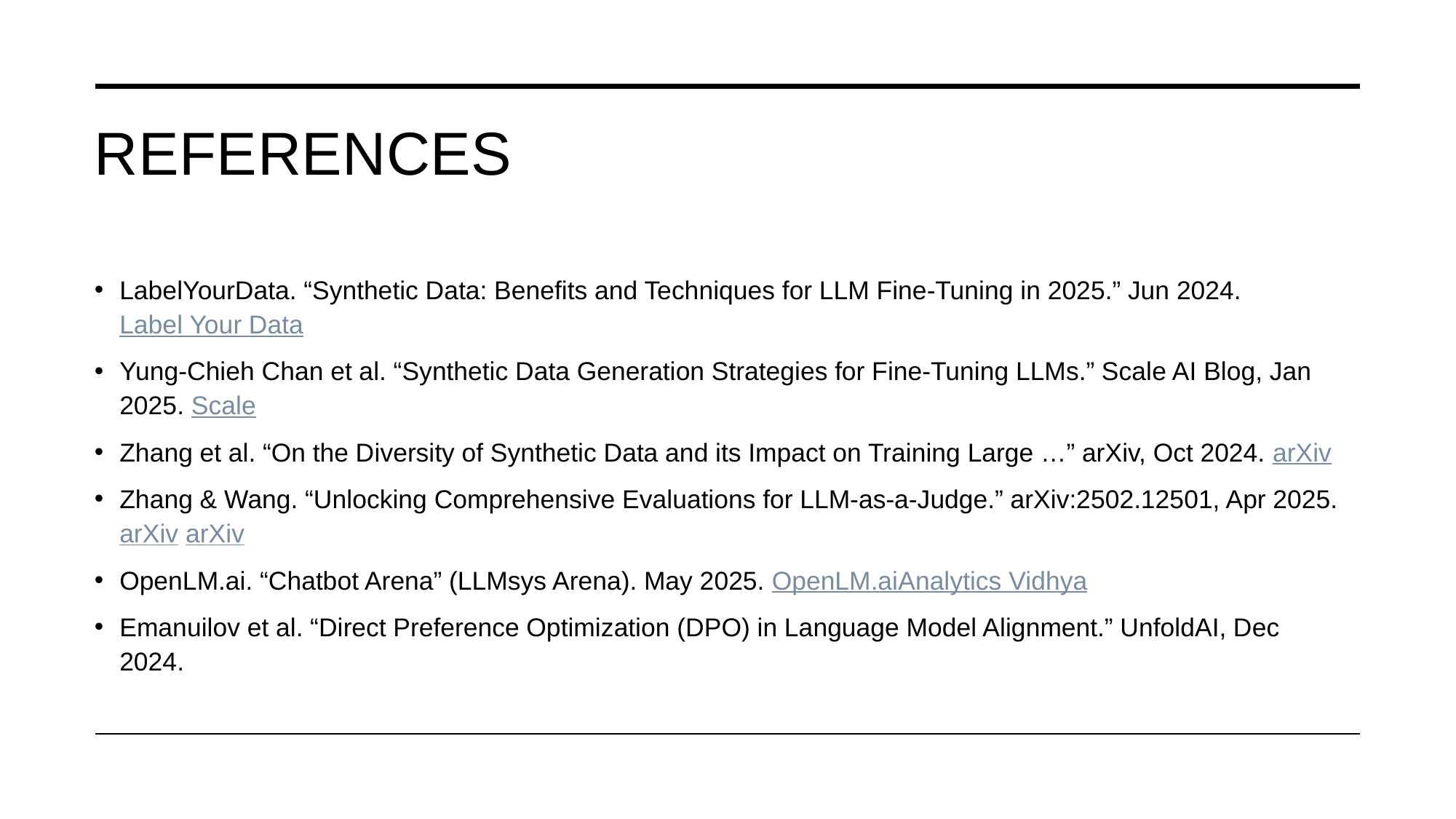

# References
LabelYourData. “Synthetic Data: Benefits and Techniques for LLM Fine-Tuning in 2025.” Jun 2024. Label Your Data
Yung-Chieh Chan et al. “Synthetic Data Generation Strategies for Fine-Tuning LLMs.” Scale AI Blog, Jan 2025. Scale
Zhang et al. “On the Diversity of Synthetic Data and its Impact on Training Large …” arXiv, Oct 2024. arXiv
Zhang & Wang. “Unlocking Comprehensive Evaluations for LLM-as-a-Judge.” arXiv:2502.12501, Apr 2025. arXiv arXiv
OpenLM.ai. “Chatbot Arena” (LLMsys Arena). May 2025. OpenLM.aiAnalytics Vidhya
Emanuilov et al. “Direct Preference Optimization (DPO) in Language Model Alignment.” UnfoldAI, Dec 2024.